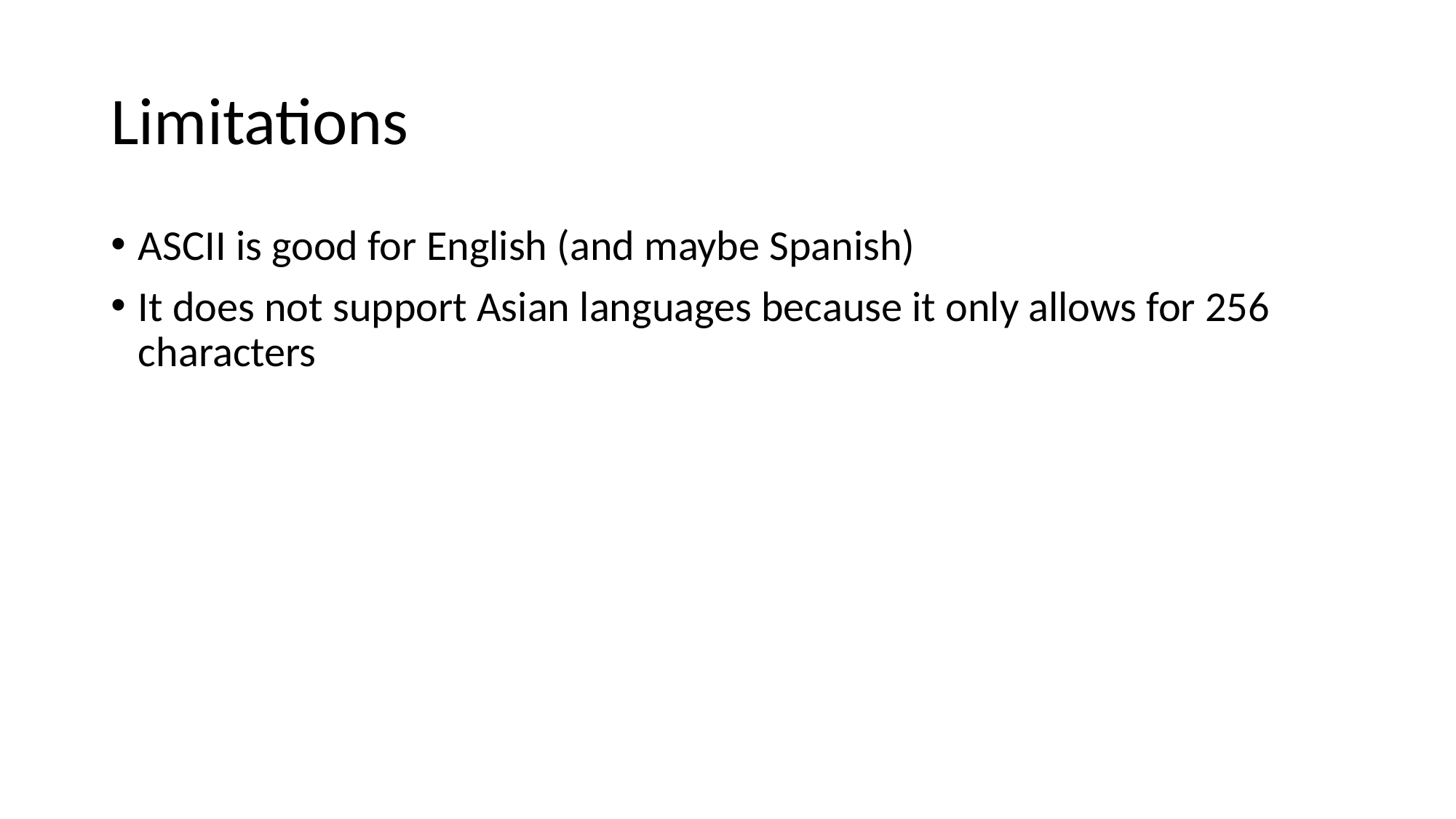

# Limitations
ASCII is good for English (and maybe Spanish)
It does not support Asian languages because it only allows for 256 characters